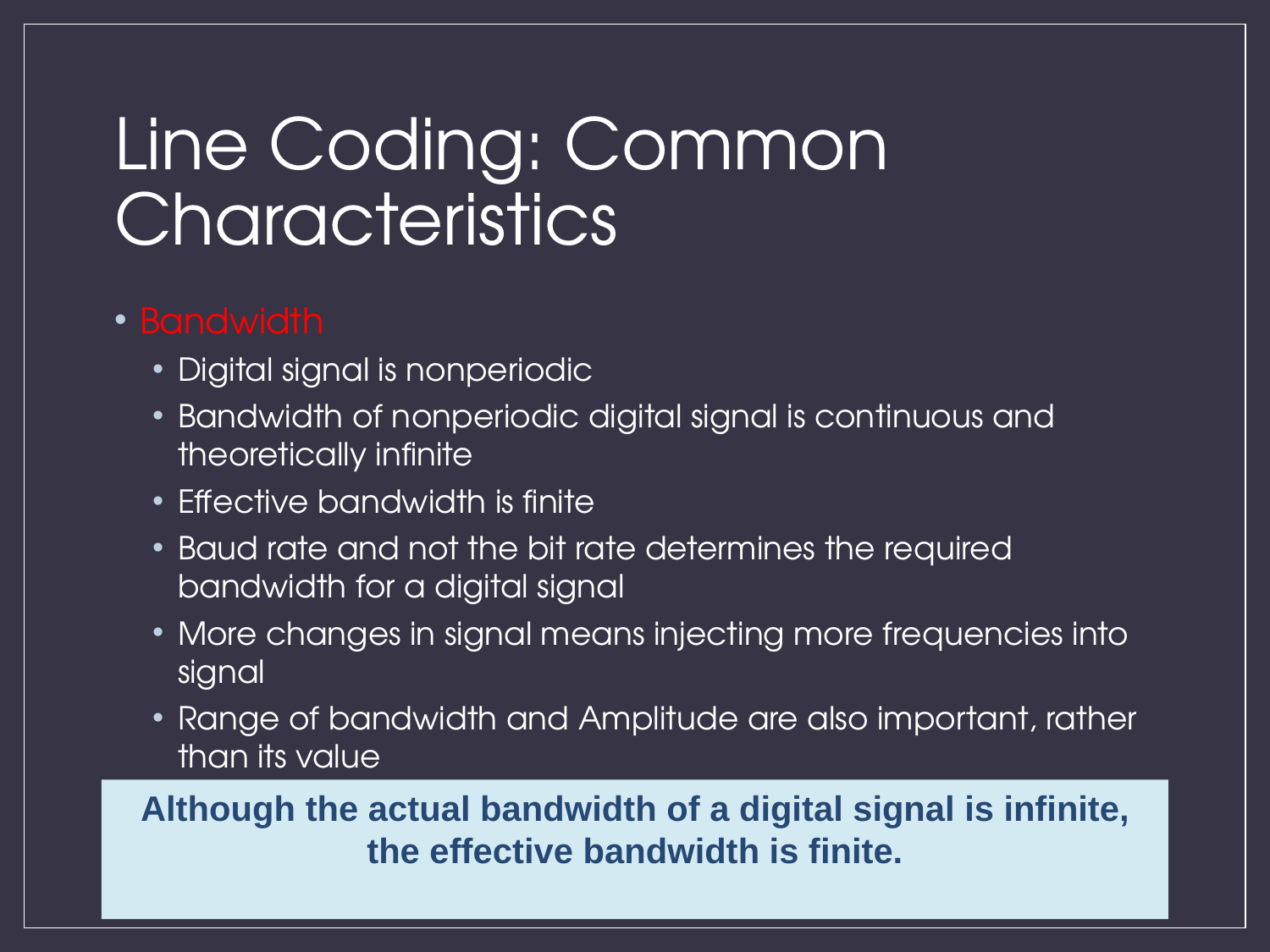

# Line Coding: Common Characteristics
Bandwidth
Digital signal is nonperiodic
Bandwidth of nonperiodic digital signal is continuous and theoretically infinite
Effective bandwidth is finite
Baud rate and not the bit rate determines the required bandwidth for a digital signal
More changes in signal means injecting more frequencies into signal
Range of bandwidth and Amplitude are also important, rather than its value

Although the actual bandwidth of a digital signal is infinite, the effective bandwidth is finite.